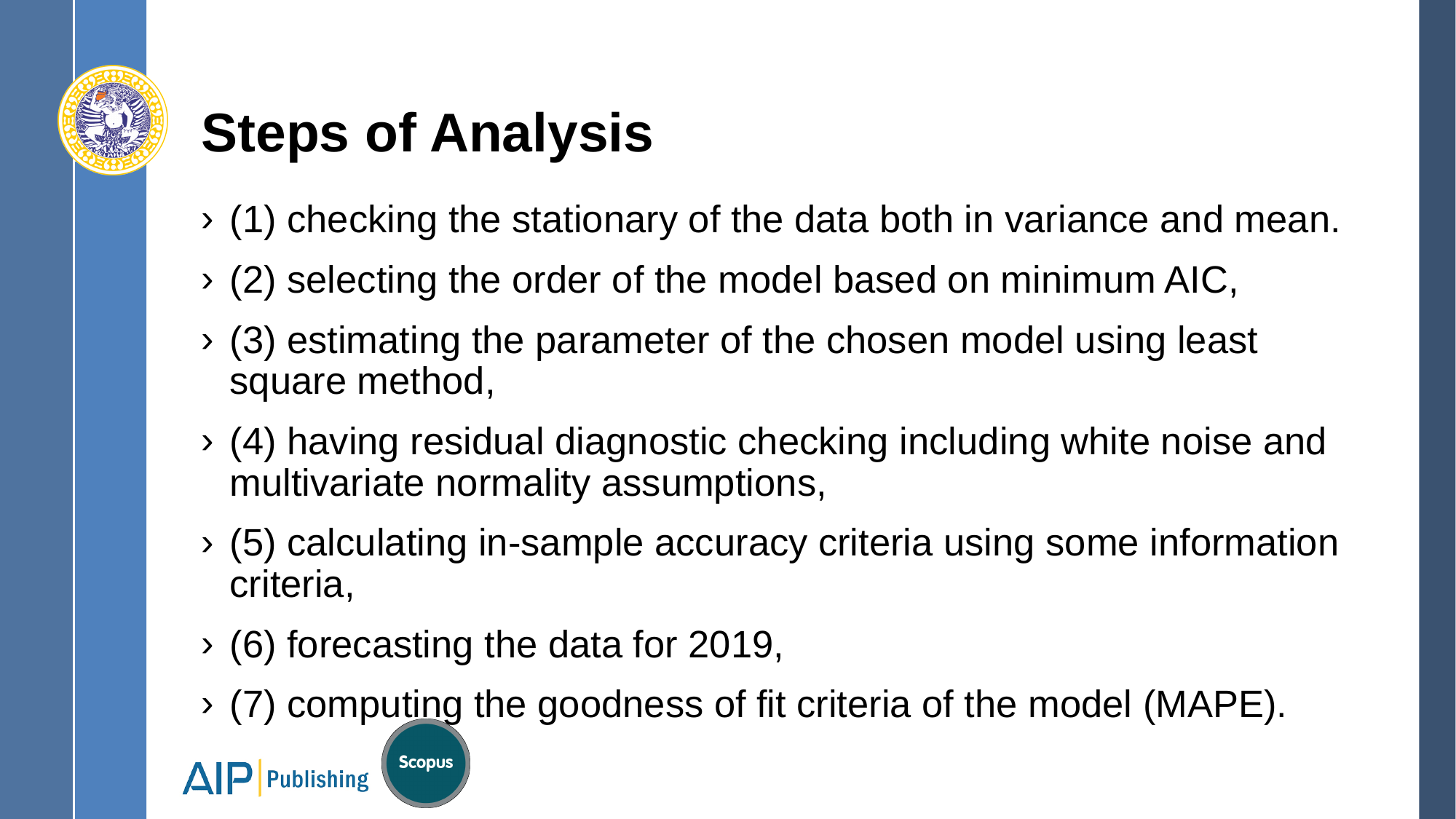

# Steps of Analysis
(1) checking the stationary of the data both in variance and mean.
(2) selecting the order of the model based on minimum AIC,
(3) estimating the parameter of the chosen model using least square method,
(4) having residual diagnostic checking including white noise and multivariate normality assumptions,
(5) calculating in-sample accuracy criteria using some information criteria,
(6) forecasting the data for 2019,
(7) computing the goodness of fit criteria of the model (MAPE).